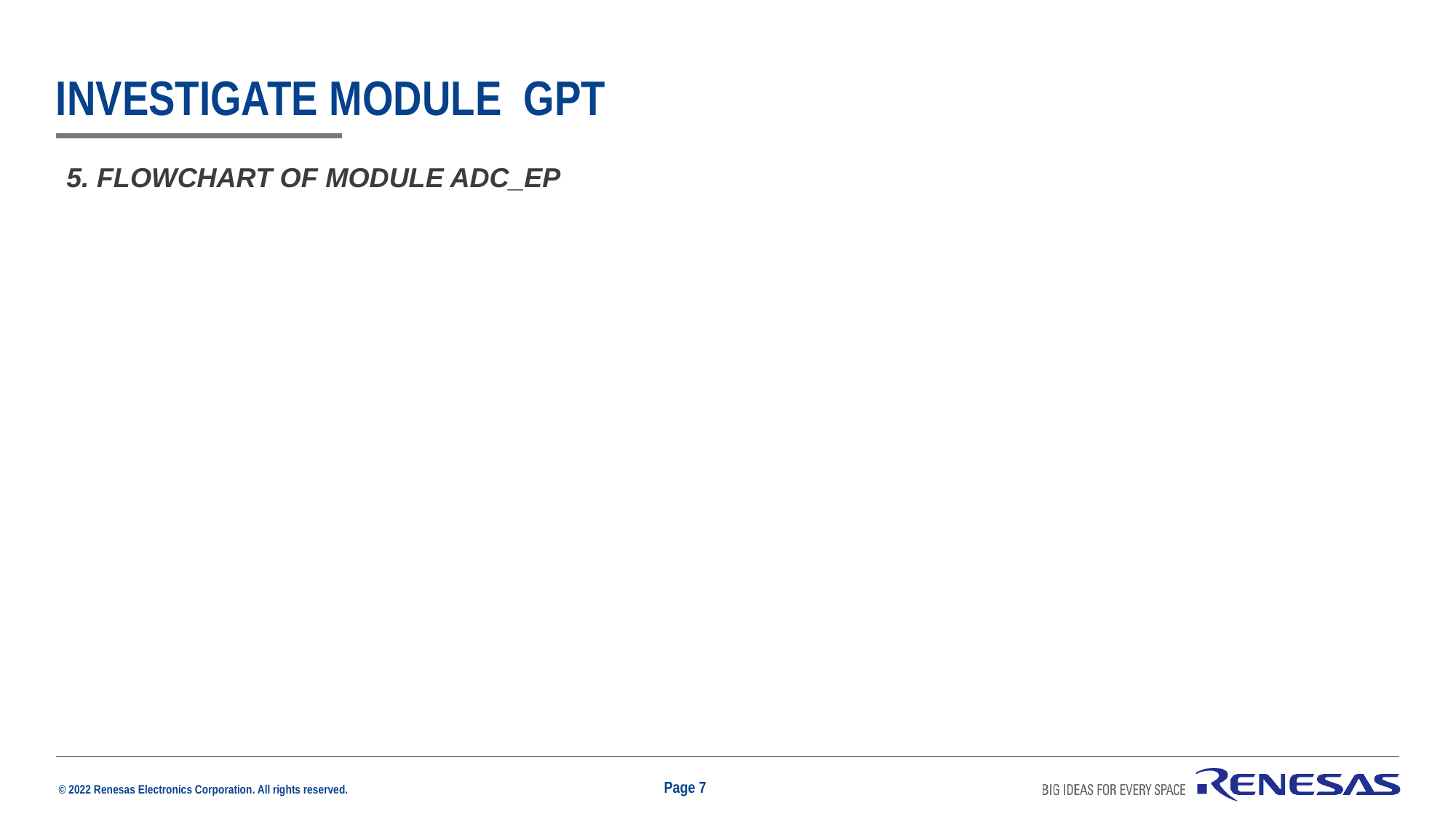

# INVESTIGATE MODULE  GPT
5. FLOWCHART OF MODULE ADC_EP